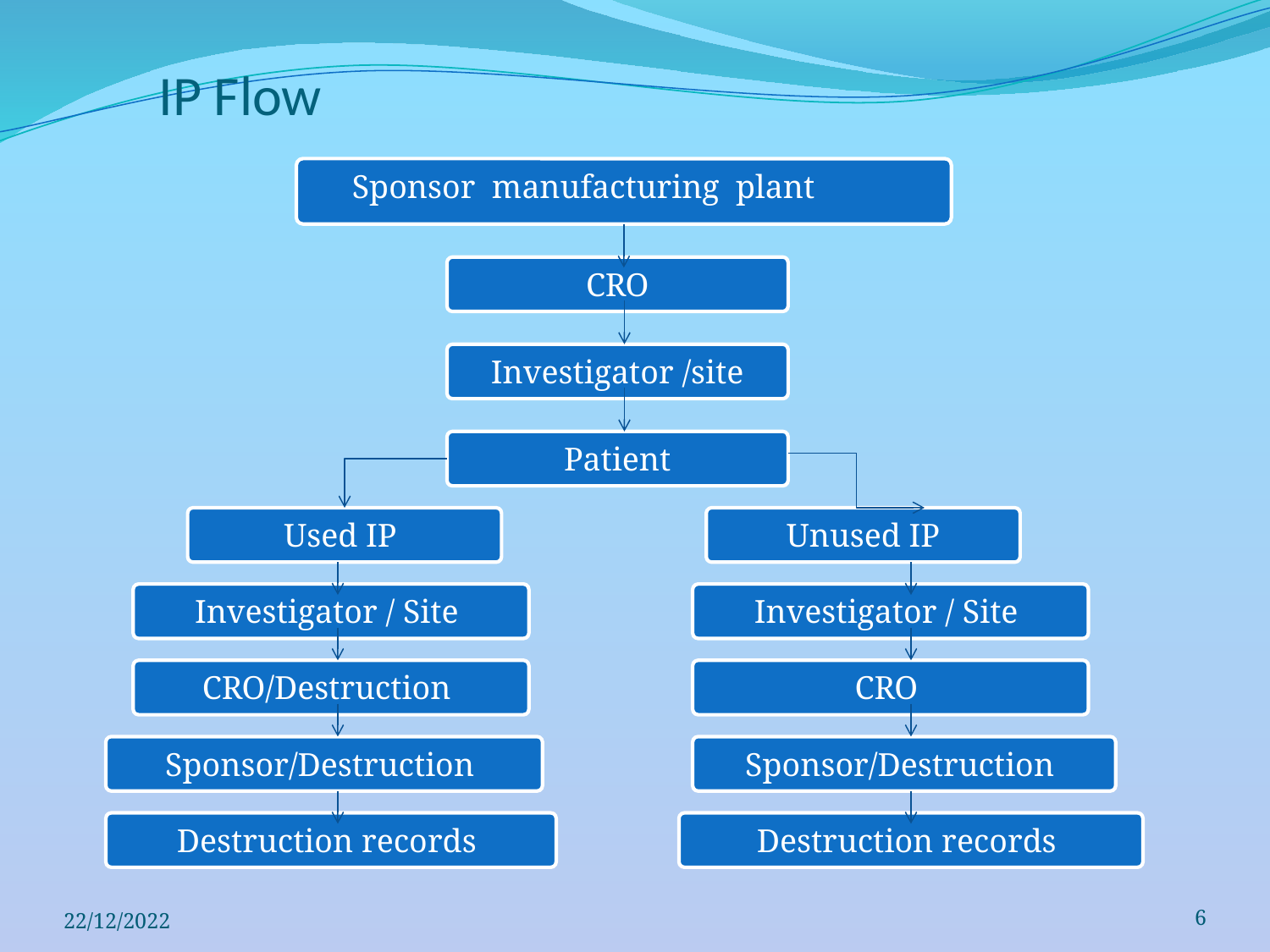

# IP Flow
     Sponsor  manufacturing  plant

CRO
Investigator /site
Patient
Used IP
Unused IP
Investigator / Site
Investigator / Site
CRO/Destruction
CRO
Sponsor/Destruction
Sponsor/Destruction
Destruction records
Destruction records
22/12/2022
6